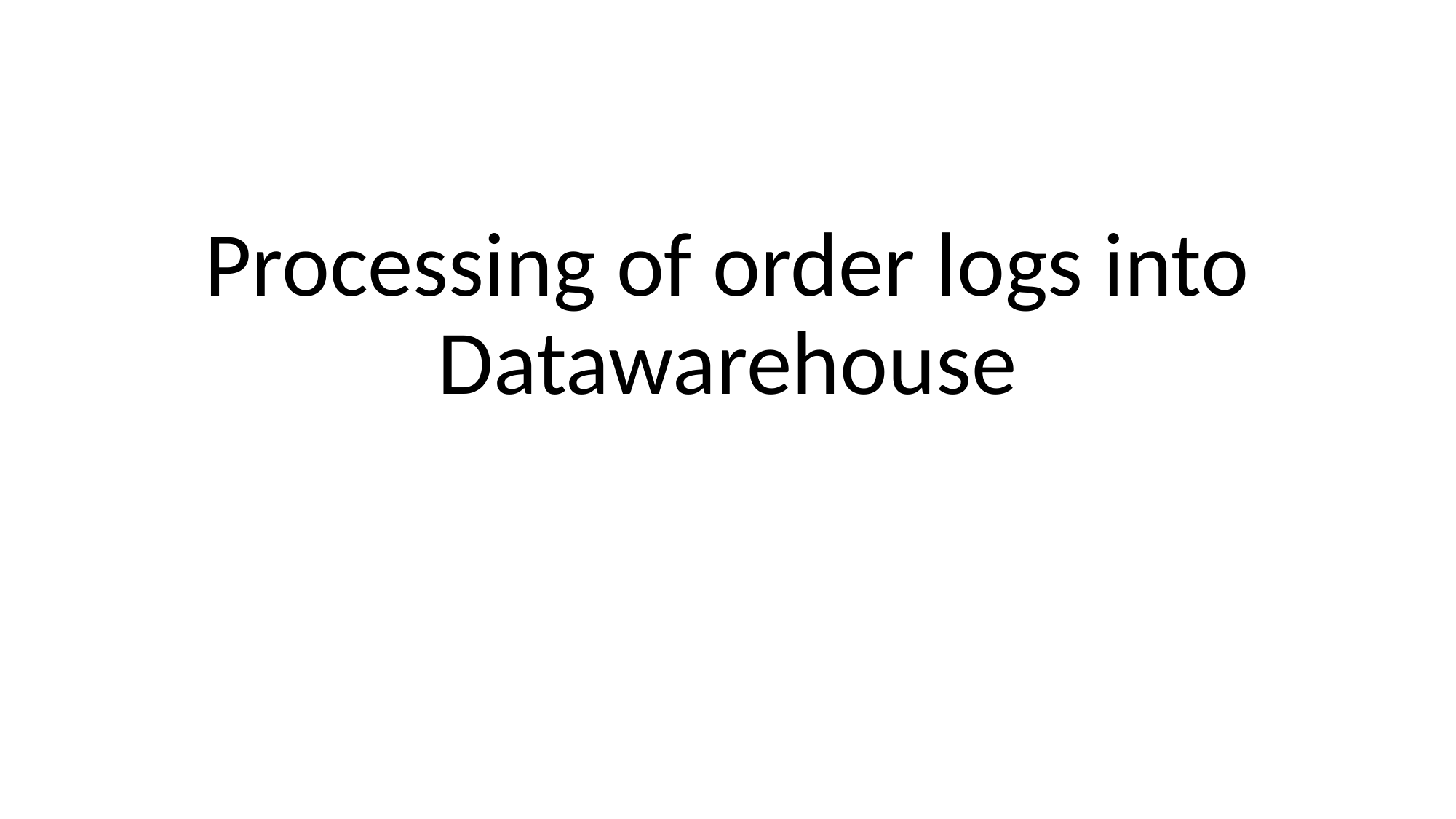

# Processing of order logs into Datawarehouse